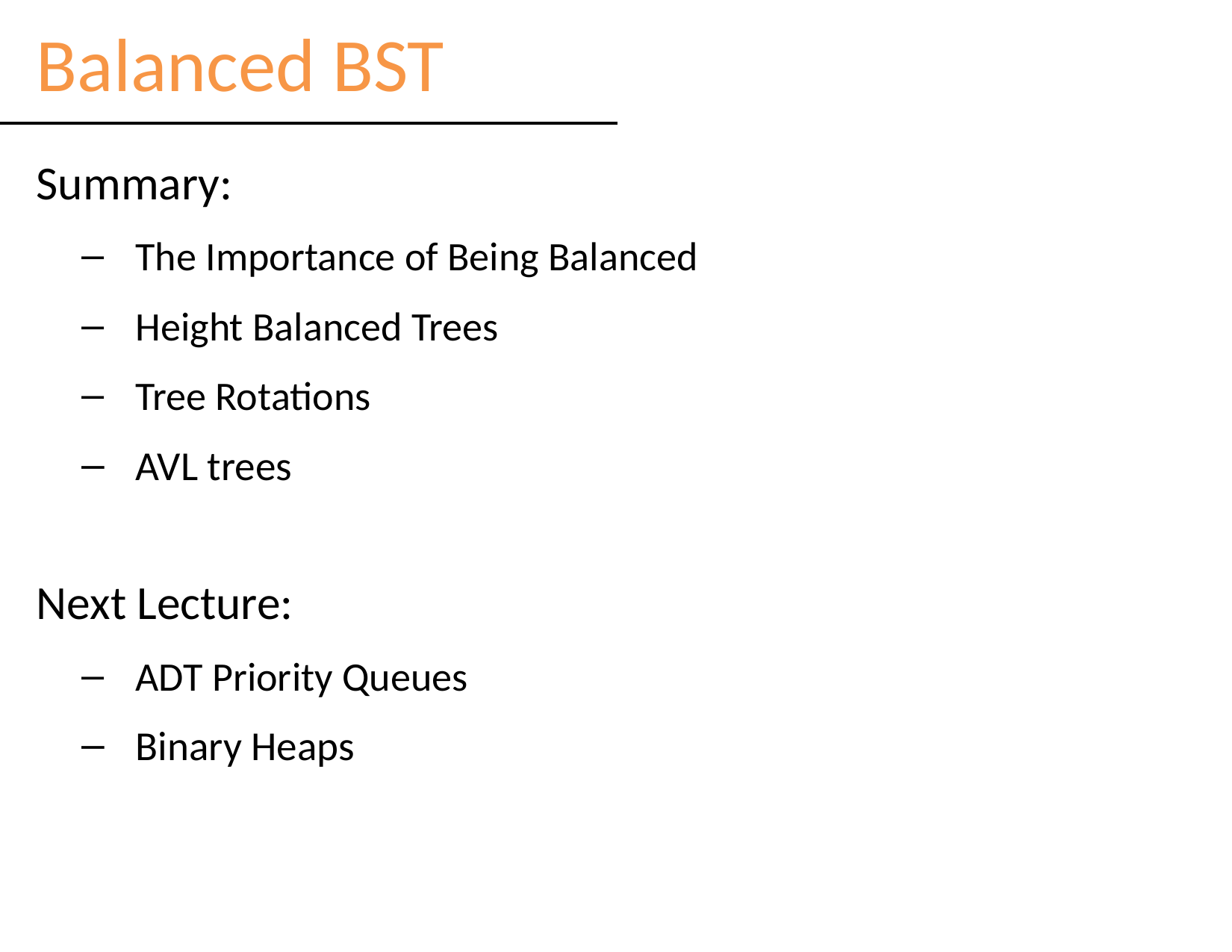

# Balanced BST
Summary:
The Importance of Being Balanced
Height Balanced Trees
Tree Rotations
AVL trees

Next Lecture:
ADT Priority Queues
Binary Heaps